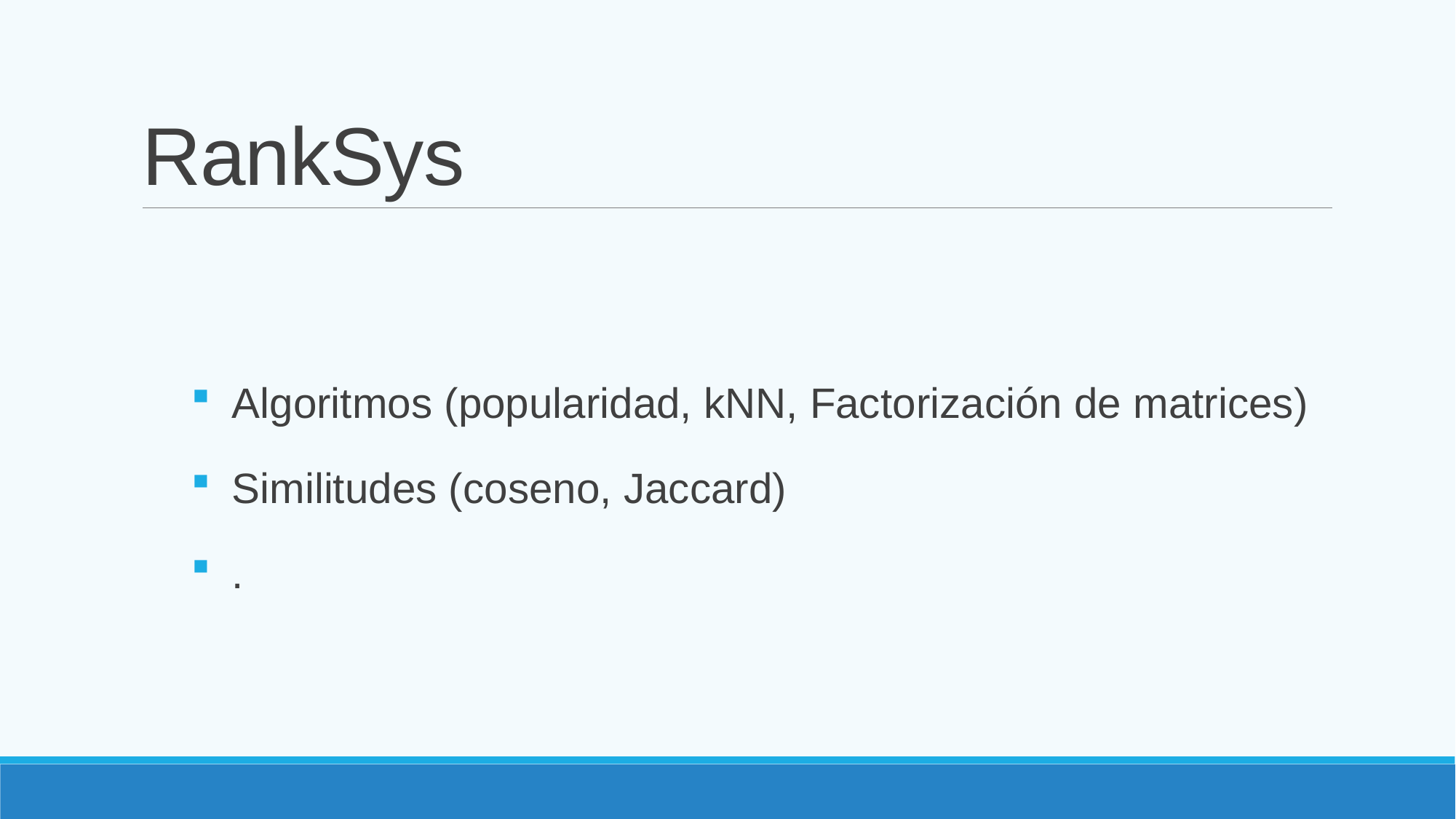

# RankSys

Algoritmos (popularidad, kNN, Factorización de matrices)
Similitudes (coseno, Jaccard)
.